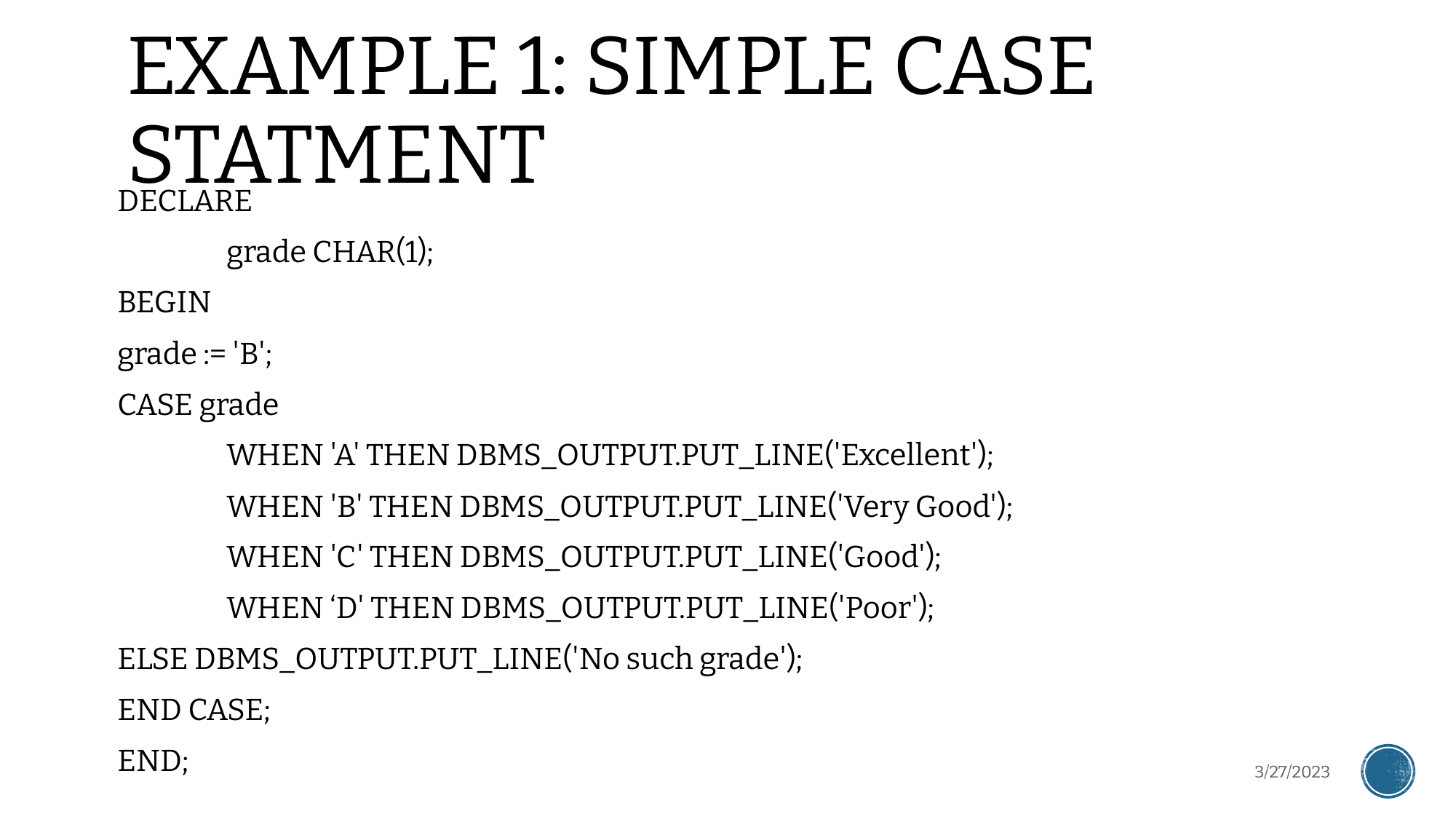

# EXAMPLE 1: SIMPLE CASE STATMENT
DECLARE
	grade CHAR(1);
BEGIN
grade := 'B';
CASE grade
	WHEN 'A' THEN DBMS_OUTPUT.PUT_LINE('Excellent');
	WHEN 'B' THEN DBMS_OUTPUT.PUT_LINE('Very Good');
	WHEN 'C' THEN DBMS_OUTPUT.PUT_LINE('Good');
	WHEN ‘D' THEN DBMS_OUTPUT.PUT_LINE('Poor');
ELSE DBMS_OUTPUT.PUT_LINE('No such grade');
END CASE;
END;

3/27/2023